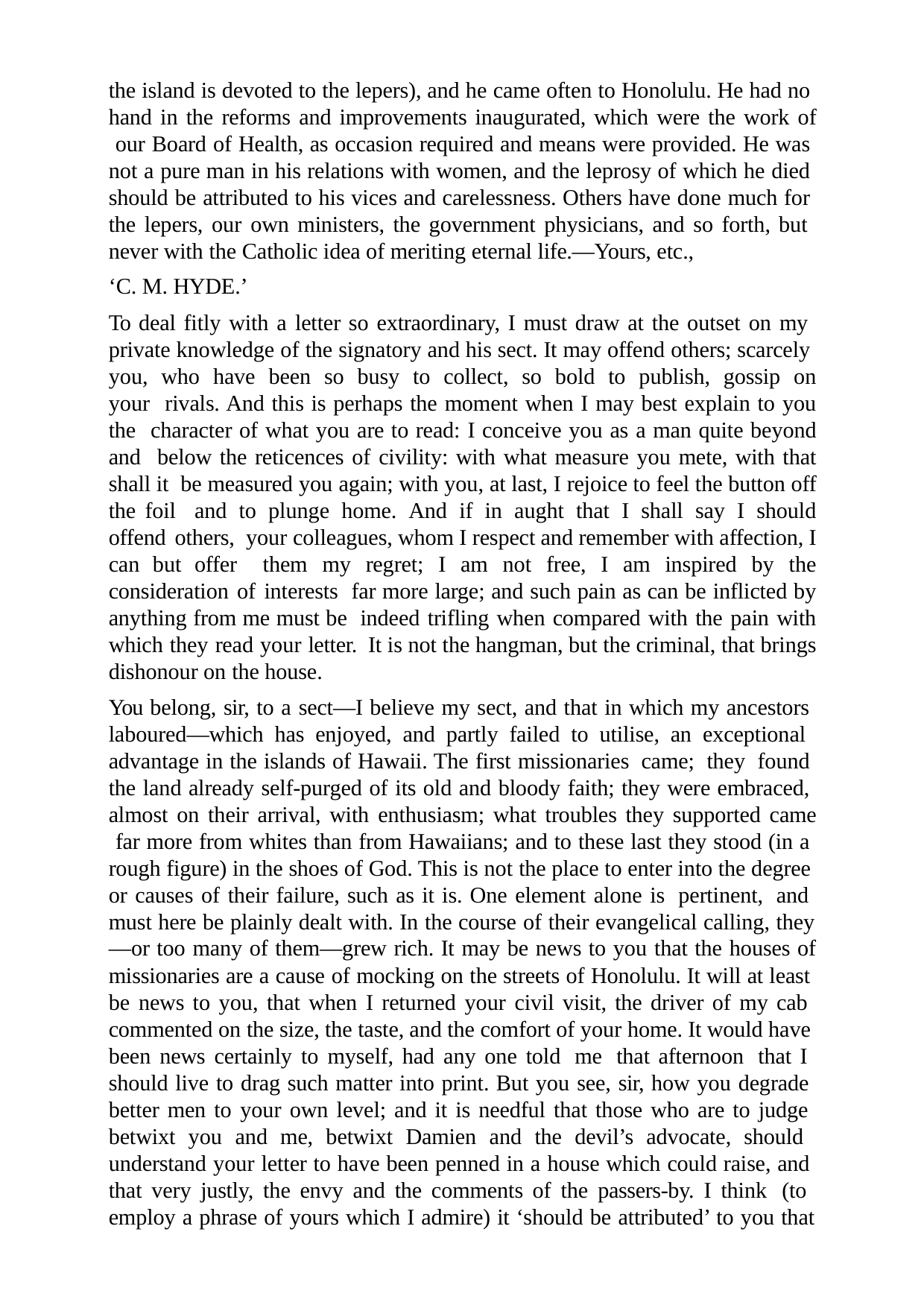

the island is devoted to the lepers), and he came often to Honolulu. He had no  hand in the reforms and improvements inaugurated, which were the work of  our Board of Health, as occasion required and means were provided. He was  not a pure man in his relations with women, and the leprosy of which he died  should be attributed to his vices and carelessness. Others have done much for  the lepers, our own ministers, the government physicians, and so forth, but  never with the Catholic idea of meriting eternal life.—Yours, etc.,
‘C. M. HYDE.’
To deal fitly with a letter so extraordinary, I must draw at the outset on my  private knowledge of the signatory and his sect. It may offend others; scarcely  you, who have been so busy to collect, so bold to publish, gossip on your  rivals. And this is perhaps the moment when I may best explain to you the  character of what you are to read: I conceive you as a man quite beyond and  below the reticences of civility: with what measure you mete, with that shall it  be measured you again; with you, at last, I rejoice to feel the button off the foil  and to plunge home. And if in aught that I shall say I should offend others,  your colleagues, whom I respect and remember with affection, I can but offer  them my regret; I am not free, I am inspired by the consideration of interests  far more large; and such pain as can be inflicted by anything from me must be  indeed trifling when compared with the pain with which they read your letter.  It is not the hangman, but the criminal, that brings dishonour on the house.
You belong, sir, to a sect—I believe my sect, and that in which my ancestors  laboured—which has enjoyed, and partly failed to utilise, an exceptional  advantage in the islands of Hawaii. The first missionaries came; they found  the land already self-purged of its old and bloody faith; they were embraced,  almost on their arrival, with enthusiasm; what troubles they supported came  far more from whites than from Hawaiians; and to these last they stood (in a  rough figure) in the shoes of God. This is not the place to enter into the degree  or causes of their failure, such as it is. One element alone is pertinent, and  must here be plainly dealt with. In the course of their evangelical calling, they
—or too many of them—grew rich. It may be news to you that the houses of
missionaries are a cause of mocking on the streets of Honolulu. It will at least  be news to you, that when I returned your civil visit, the driver of my cab  commented on the size, the taste, and the comfort of your home. It would have  been news certainly to myself, had any one told me that afternoon that I  should live to drag such matter into print. But you see, sir, how you degrade  better men to your own level; and it is needful that those who are to judge  betwixt you and me, betwixt Damien and the devil’s advocate, should  understand your letter to have been penned in a house which could raise, and  that very justly, the envy and the comments of the passers-by. I think (to  employ a phrase of yours which I admire) it ‘should be attributed’ to you that